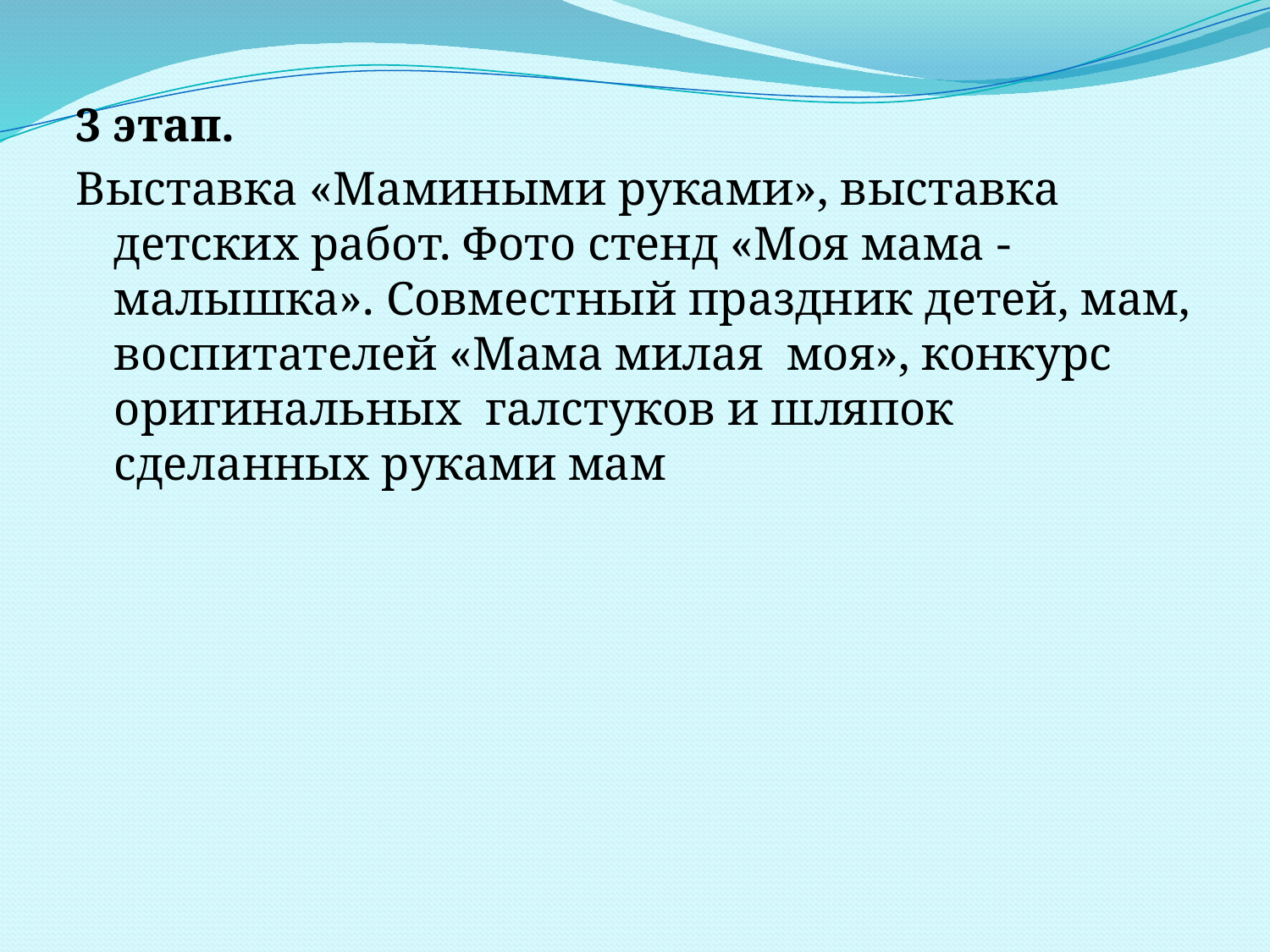

3 этап.
Выставка «Мамиными руками», выставка детских работ. Фото стенд «Моя мама - малышка». Совместный праздник детей, мам, воспитателей «Мама милая  моя», конкурс оригинальных  галстуков и шляпок сделанных руками мам